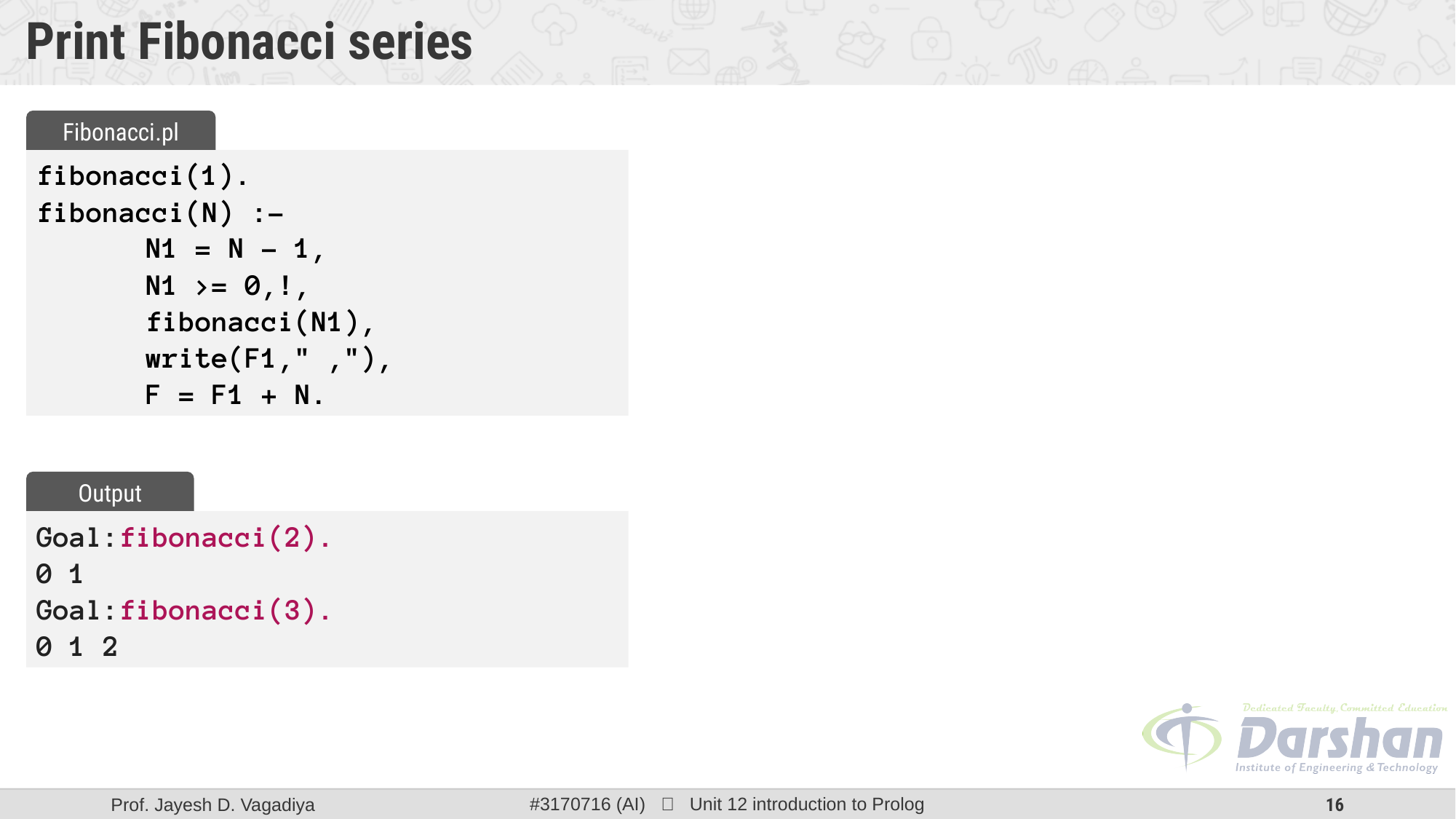

# Print Fibonacci series
Fibonacci.pl
fibonacci(1).
fibonacci(N) :-
	N1 = N - 1,
	N1 >= 0,!,
	fibonacci(N1),
	write(F1," ,"),
	F = F1 + N.
Output
Goal:fibonacci(2).
0 1
Goal:fibonacci(3).
0 1 2